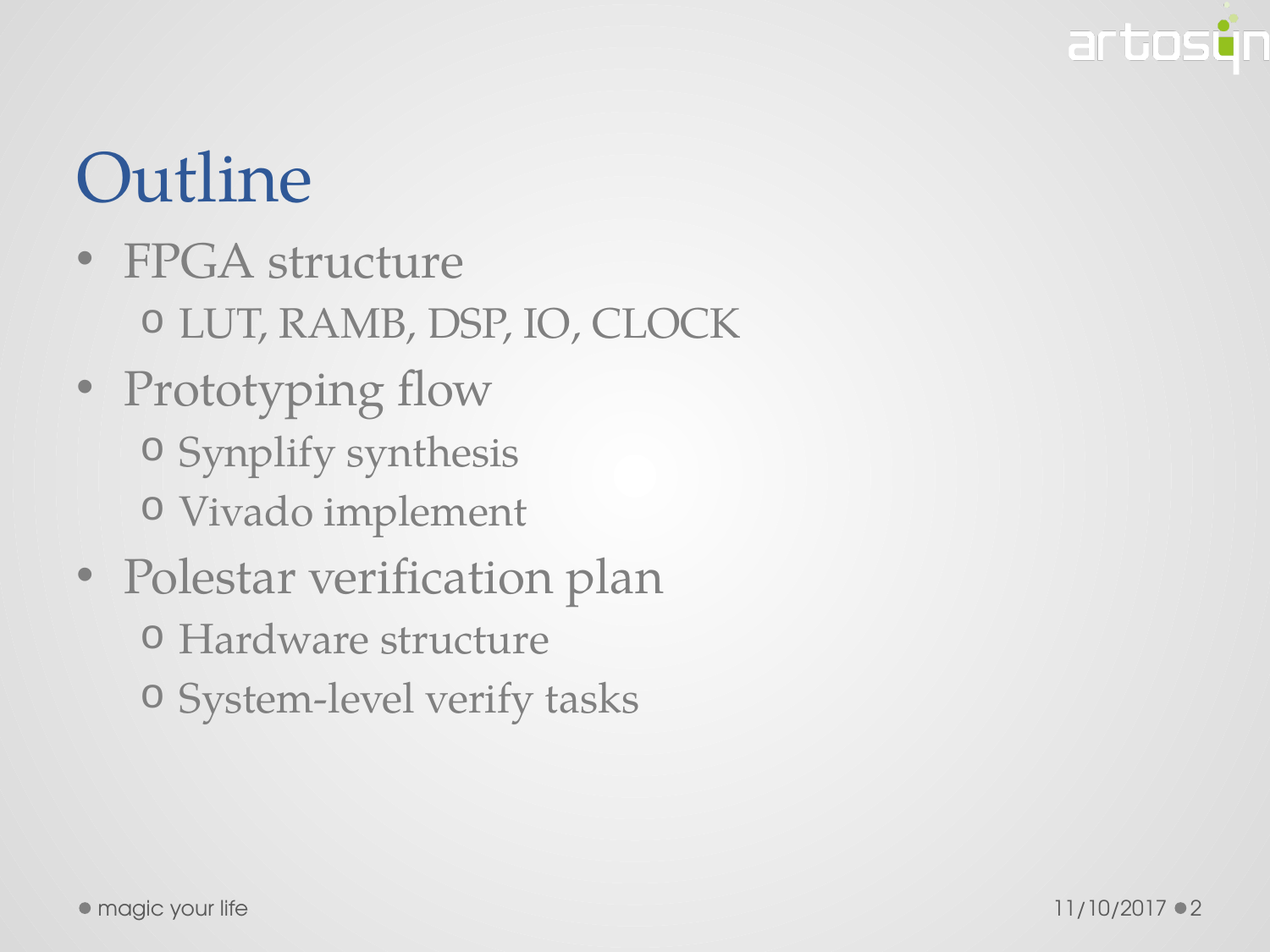

# Outline
FPGA structure
LUT, RAMB, DSP, IO, CLOCK
Prototyping flow
Synplify synthesis
Vivado implement
Polestar verification plan
Hardware structure
System-level verify tasks
magic your life
11/10/2017
2